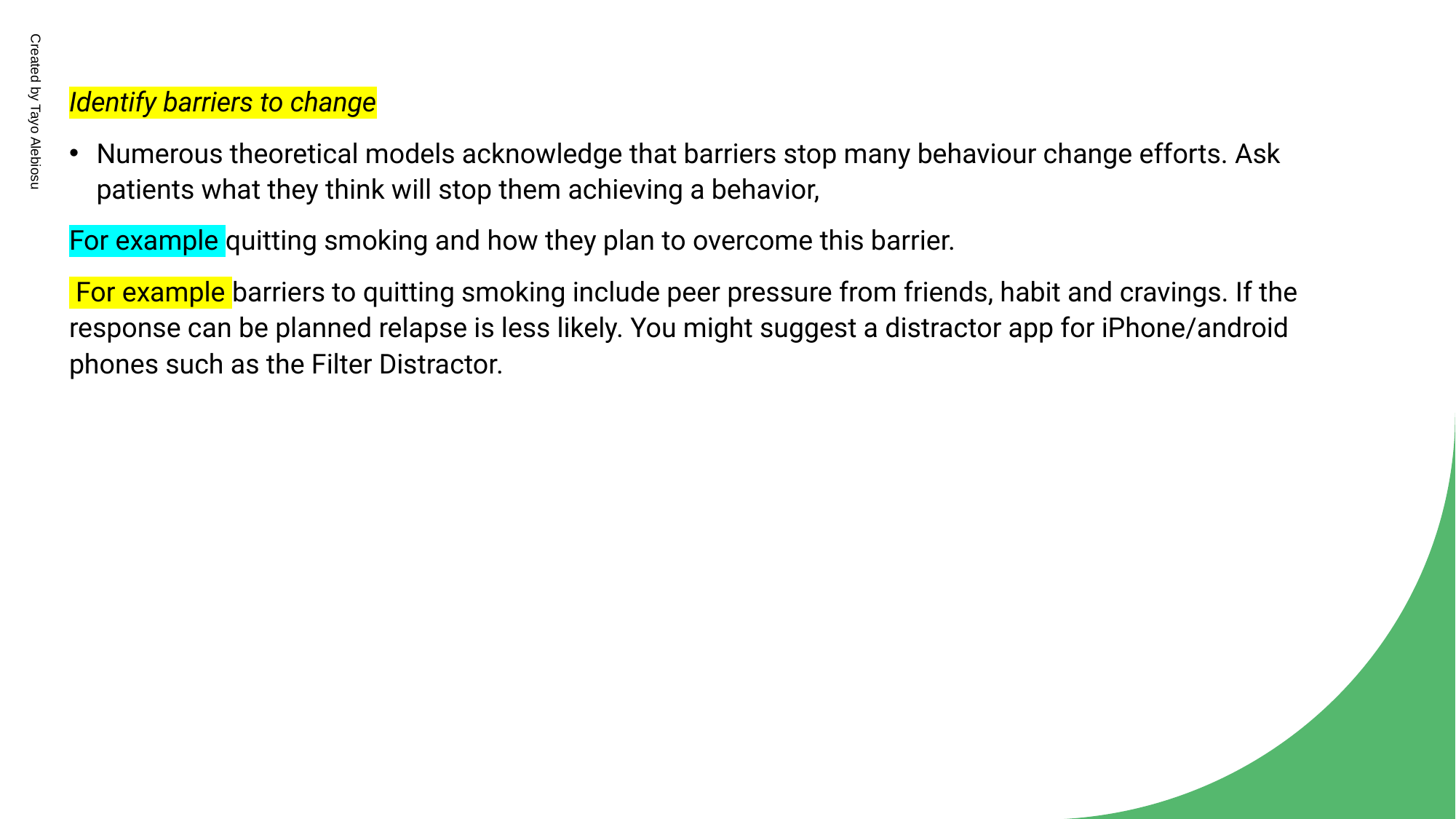

Identify barriers to change
Numerous theoretical models acknowledge that barriers stop many behaviour change efforts. Ask patients what they think will stop them achieving a behavior,
For example quitting smoking and how they plan to overcome this barrier.
 For example barriers to quitting smoking include peer pressure from friends, habit and cravings. If the response can be planned relapse is less likely. You might suggest a distractor app for iPhone/android phones such as the Filter Distractor.

Created by Tayo Alebiosu